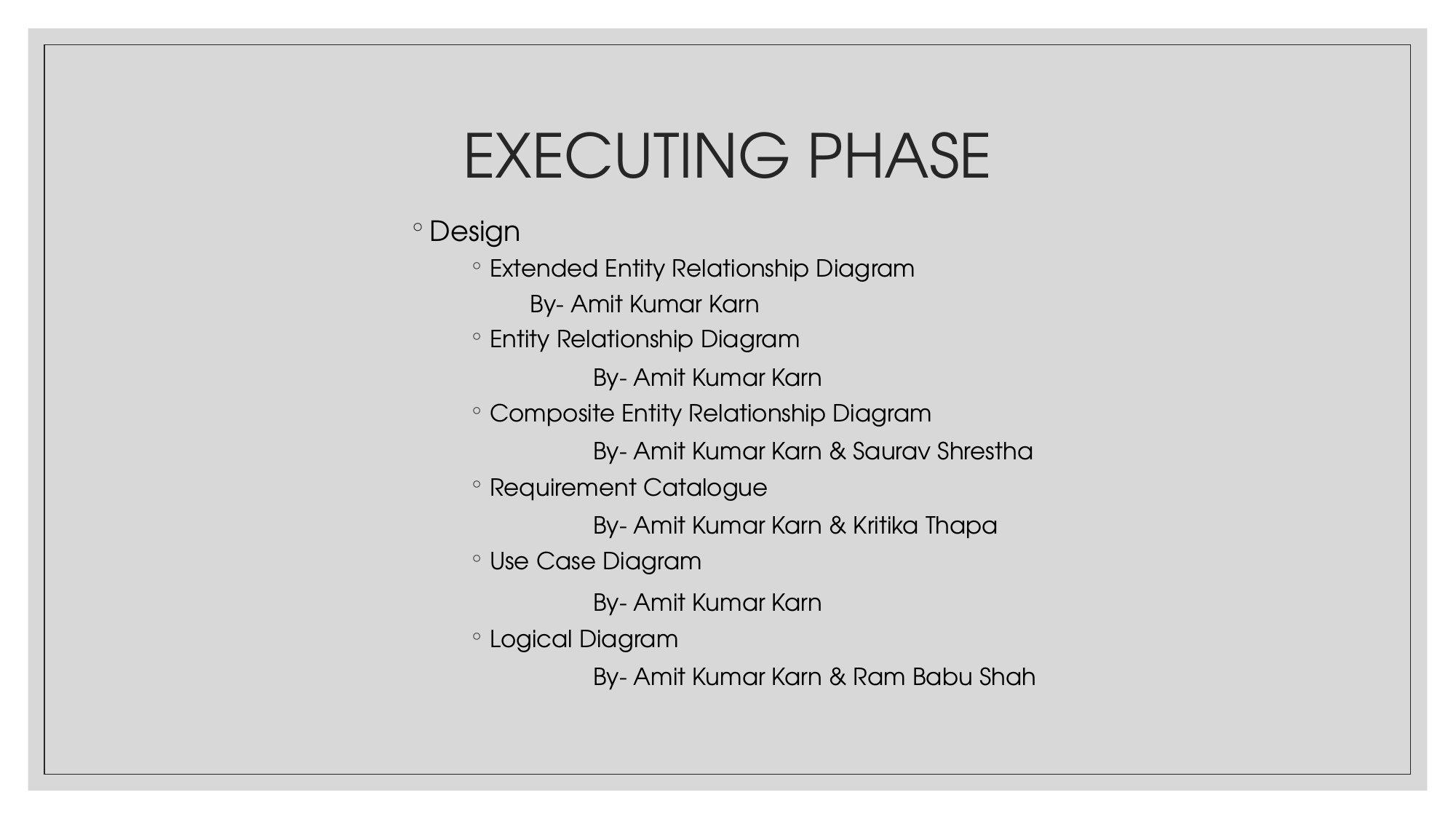

# EXECUTING PHASE
Design
Extended Entity Relationship Diagram
	By- Amit Kumar Karn
Entity Relationship Diagram
	By- Amit Kumar Karn
Composite Entity Relationship Diagram
	By- Amit Kumar Karn & Saurav Shrestha
Requirement Catalogue
	By- Amit Kumar Karn & Kritika Thapa
Use Case Diagram
	By- Amit Kumar Karn
Logical Diagram
	By- Amit Kumar Karn & Ram Babu Shah